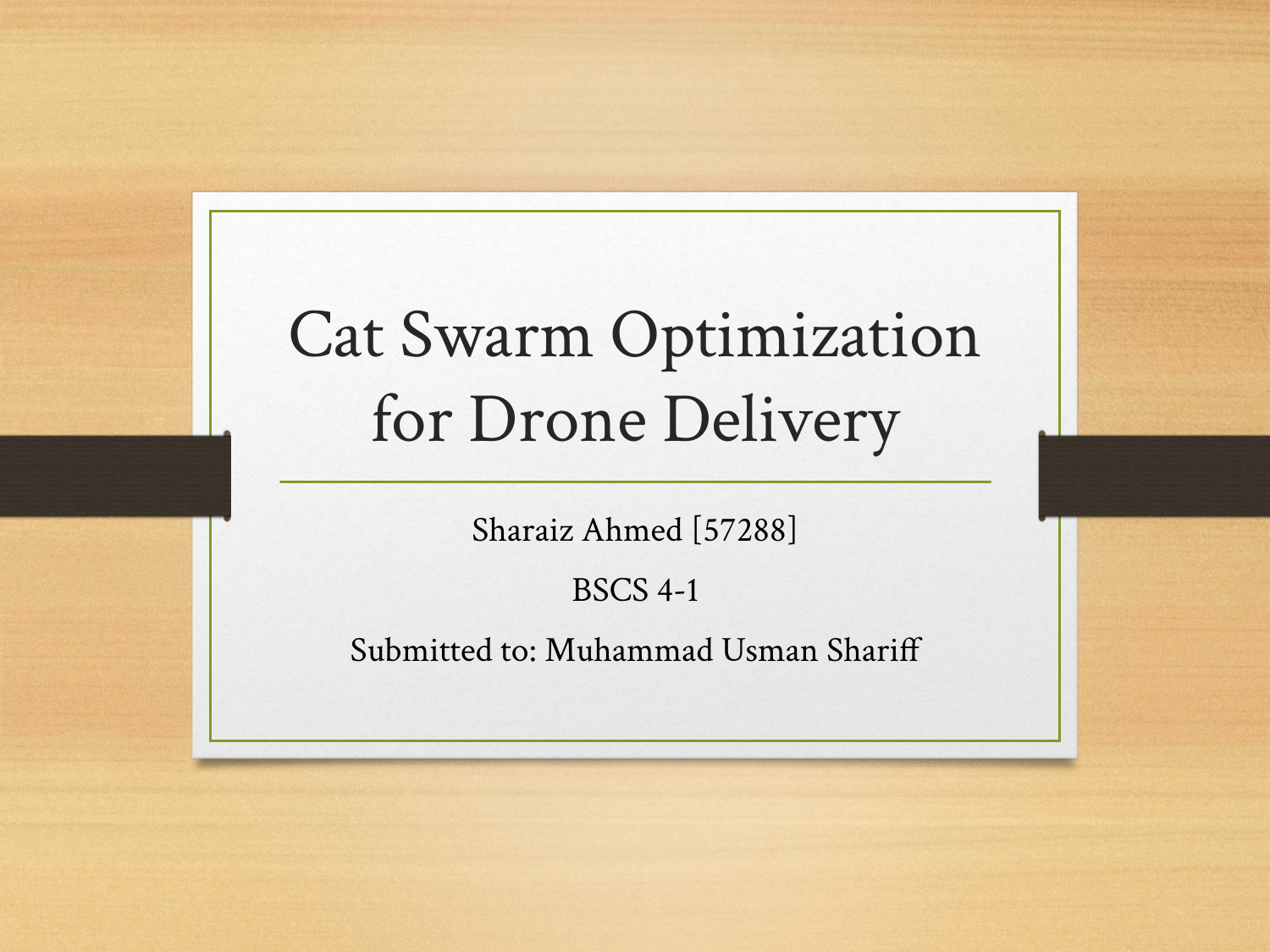

# Cat Swarm Optimization for Drone Delivery
Sharaiz Ahmed [57288]
BSCS 4-1
Submitted to: Muhammad Usman Shariff